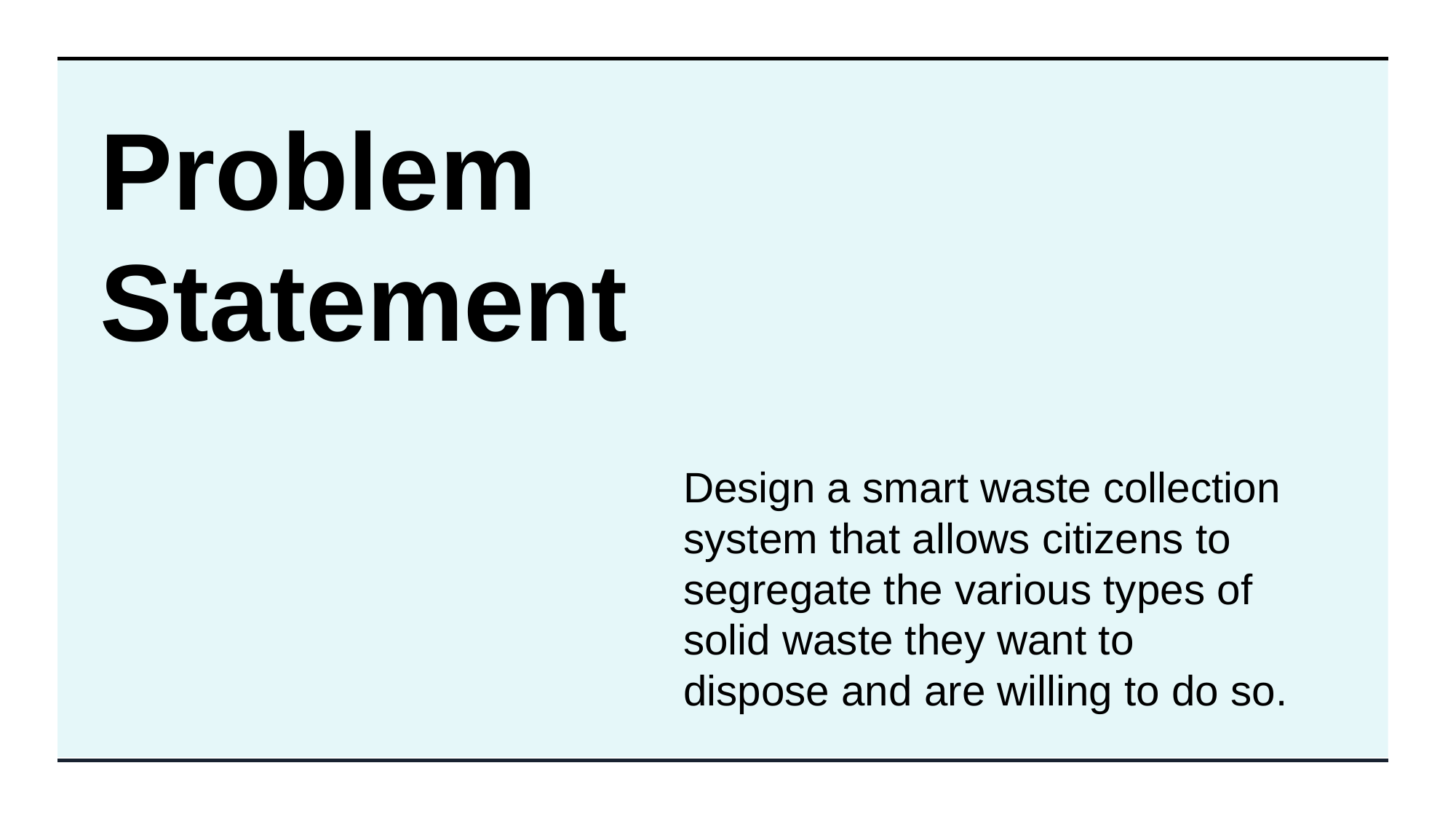

Problem Statement
Design a smart waste collection system that allows citizens to segregate the various types of solid waste they want to dispose and are willing to do so.